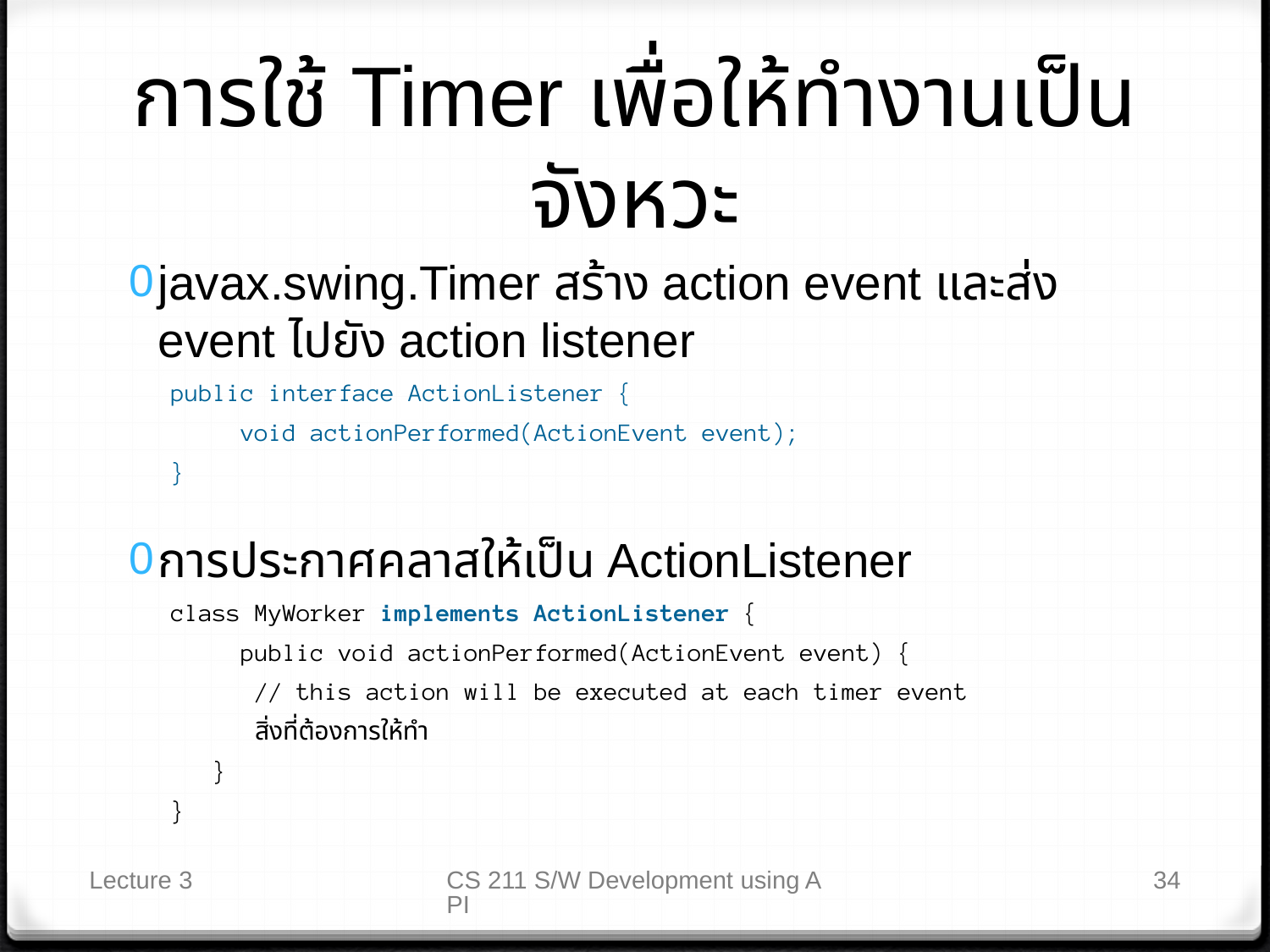

# การใช้ Timer เพื่อให้ทำงานเป็นจังหวะ
javax.swing.Timer สร้าง action event และส่ง  event ไปยัง action listener
public interface ActionListener {
     void actionPerformed(ActionEvent event);
}

การประกาศคลาสให้เป็น ActionListener
class MyWorker implements ActionListener {
     public void actionPerformed(ActionEvent event) {
      // this action will be executed at each timer event
      สิ่งที่ต้องการให้ทำ
   }
}
Lecture 3
CS 211 S/W Development using API
34